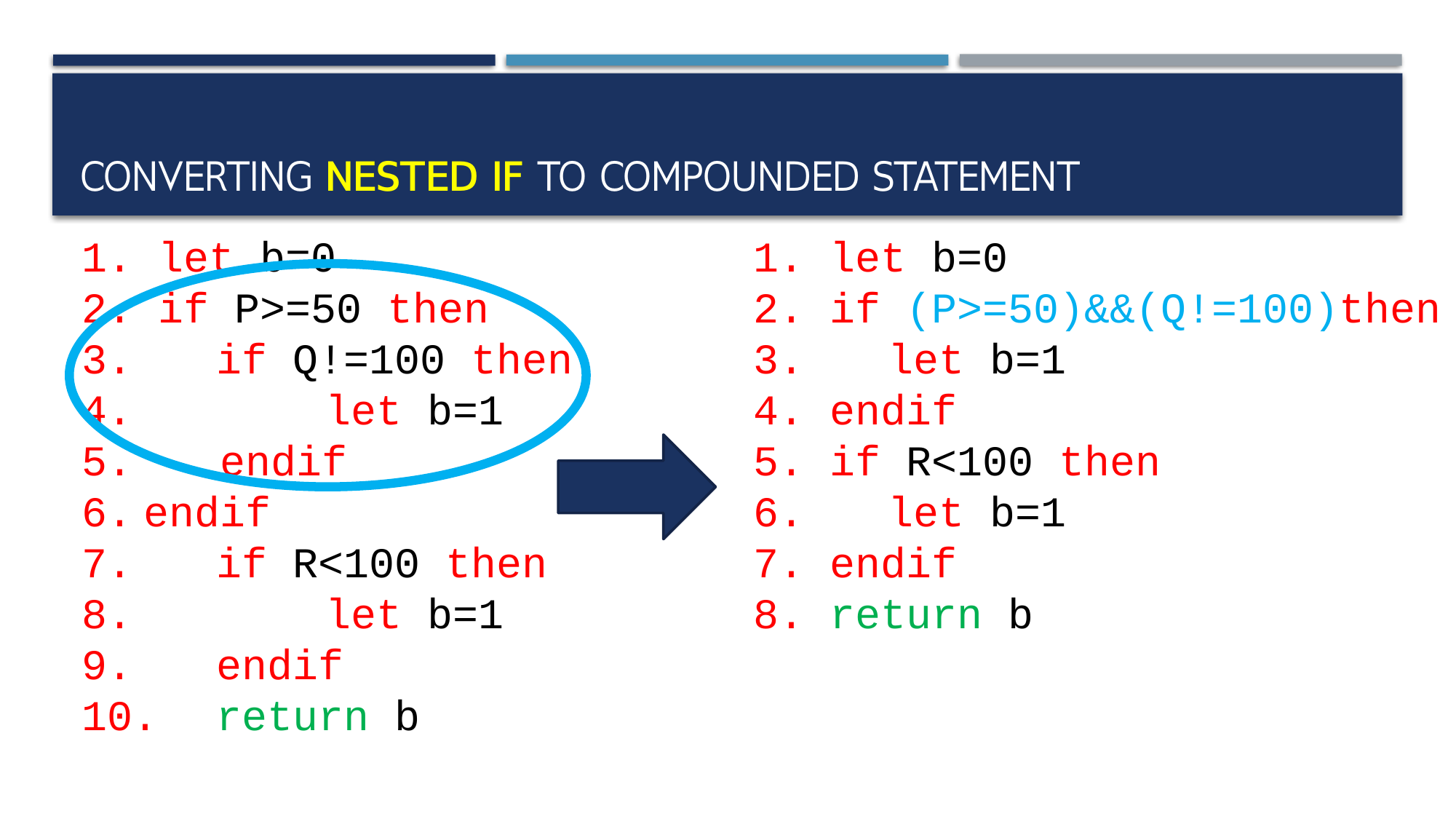

# Converting nested if to compounded statement
1. let b=0
2. if P>=50 then
3. 	 if Q!=100 then
4. 		 let b=1
   endif
endif
7. 	 if R<100 then
8. 	 	 let b=1
9. 	 endif
10. 	 return b
1. let b=0
2. if (P>=50)&&(Q!=100)then
3. 	 let b=1
4. endif
5. if R<100 then
6. 	 let b=1
7. endif
8. return b